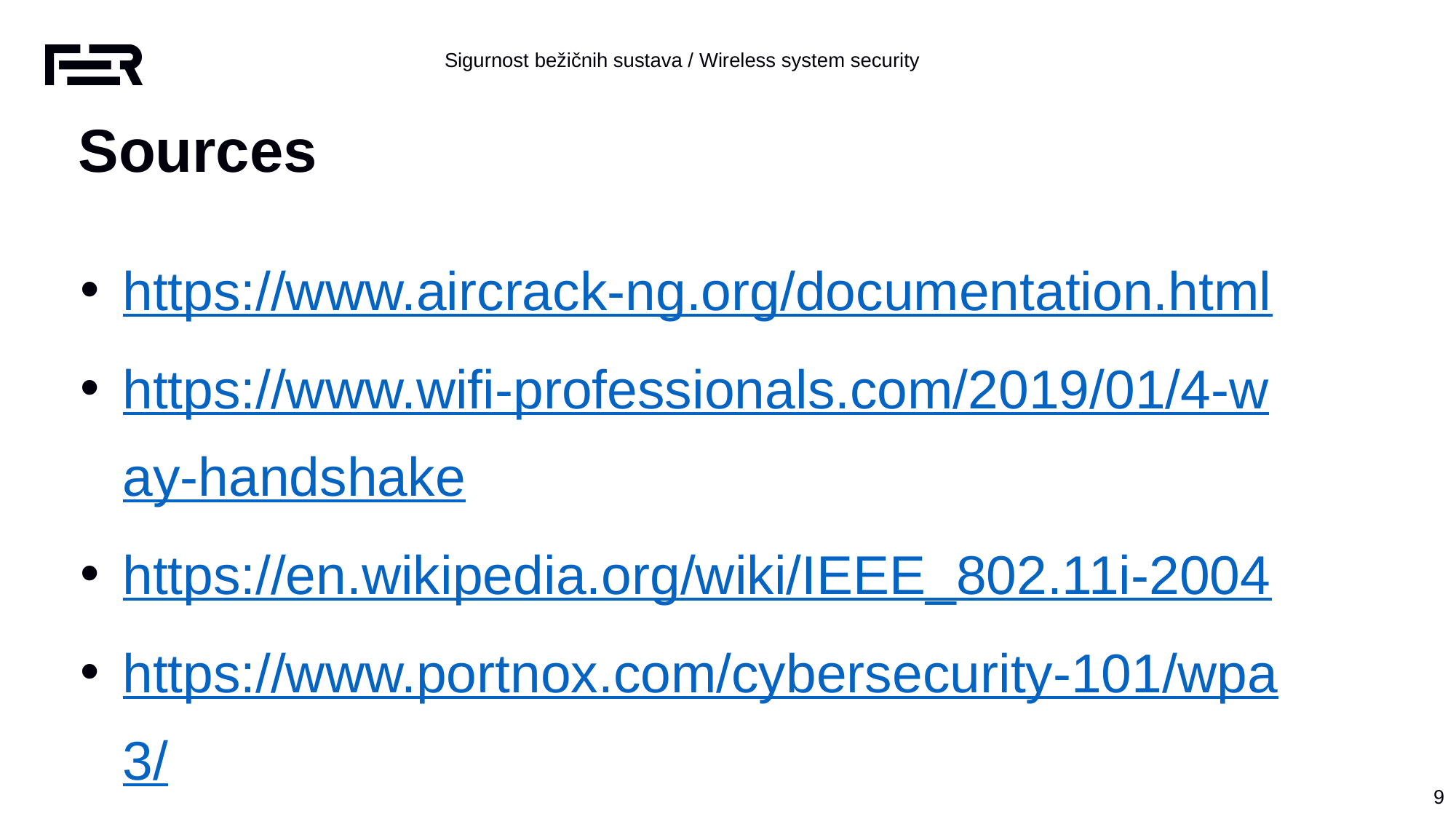

Sources
https://www.aircrack-ng.org/documentation.html
https://www.wifi-professionals.com/2019/01/4-way-handshake
https://en.wikipedia.org/wiki/IEEE_802.11i-2004
https://www.portnox.com/cybersecurity-101/wpa3/
https://www.youtube.com/watch?v=hg_yR1UsBdI
9